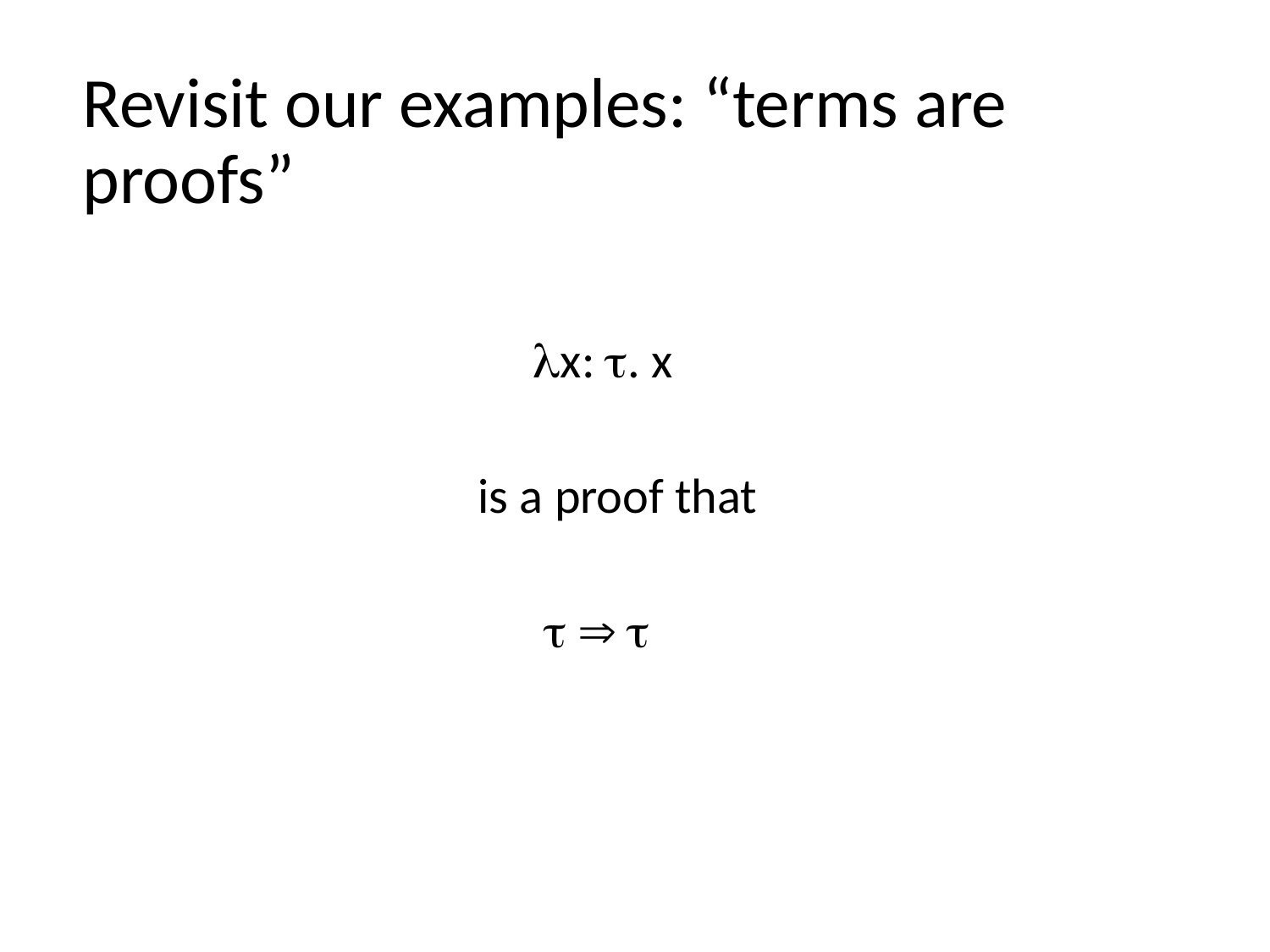

# Revisit our examples: “terms are proofs”
λx: τ. x
is a proof that
τ ⇒ τ